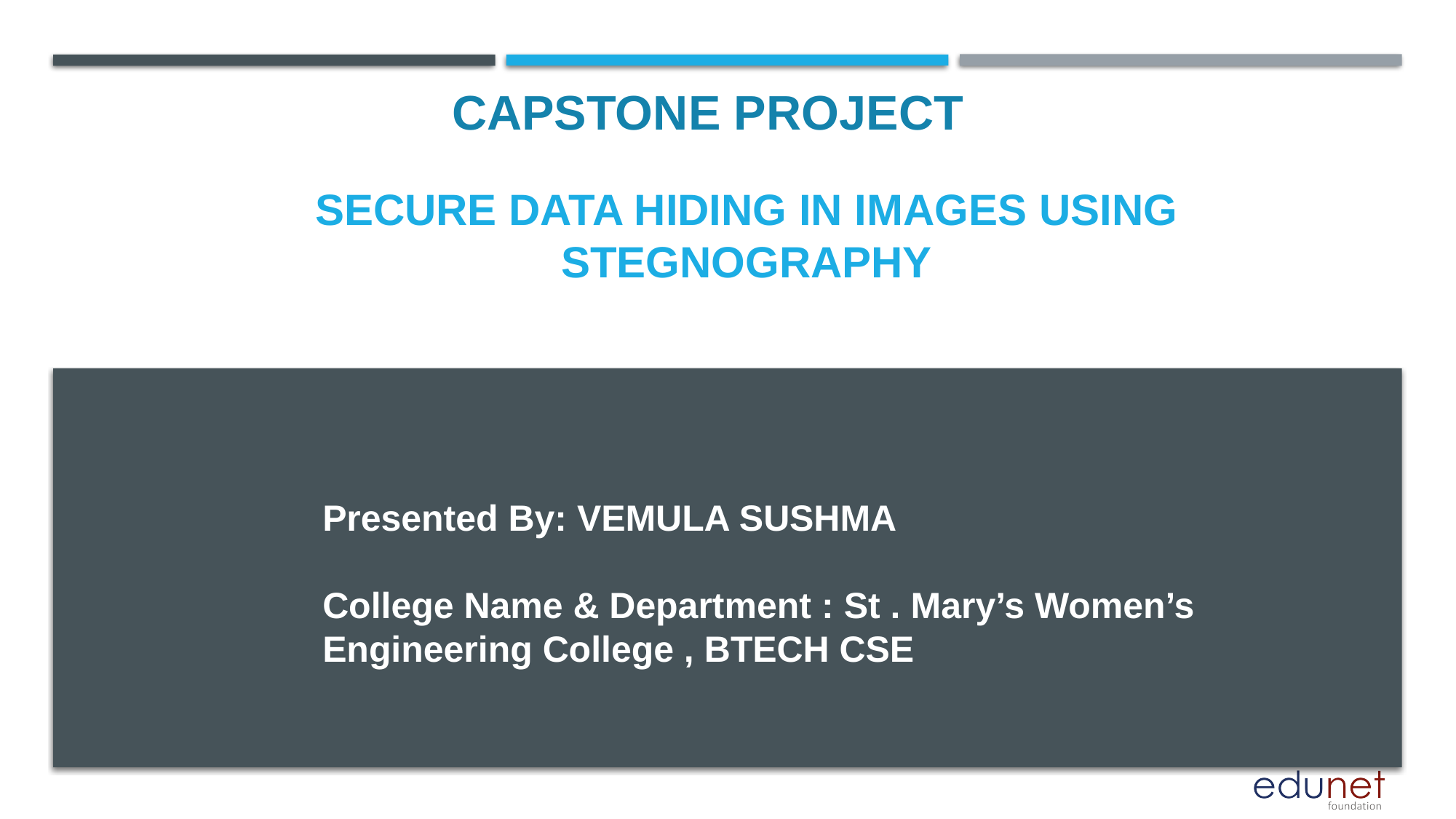

CAPSTONE PROJECT
# Secure Data hiding in images using stegnography
Presented By: VEMULA SUSHMA

College Name & Department : St . Mary’s Women’s Engineering College , BTECH CSE